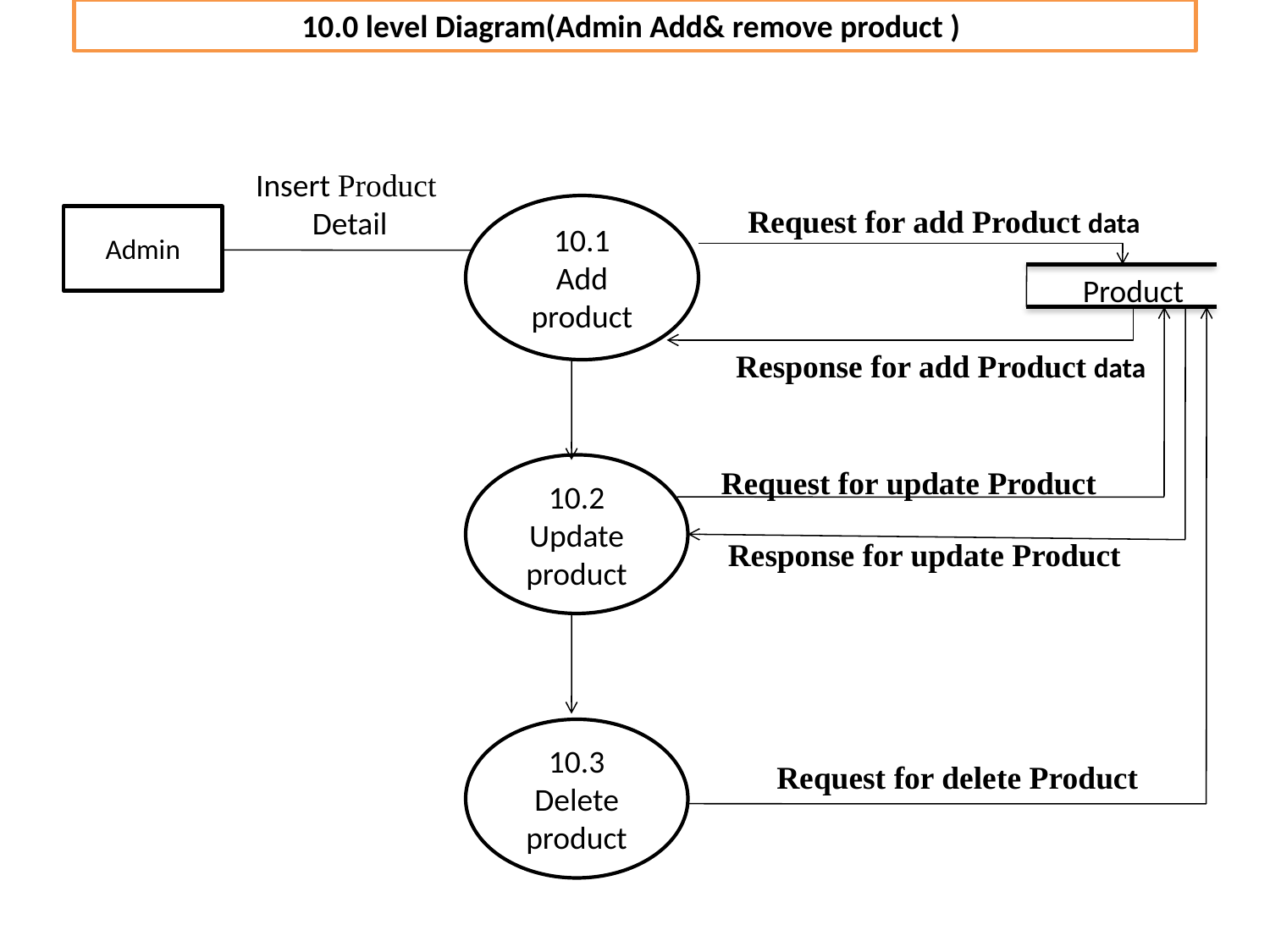

10.0 level Diagram(Admin Add& remove product )
Insert Product
Detail
10.1
Add product
Request for add Product data
Admin
Product
Response for add Product data
10.2
Update product
Request for update Product
Response for update Product
10.3
Delete product
Request for delete Product